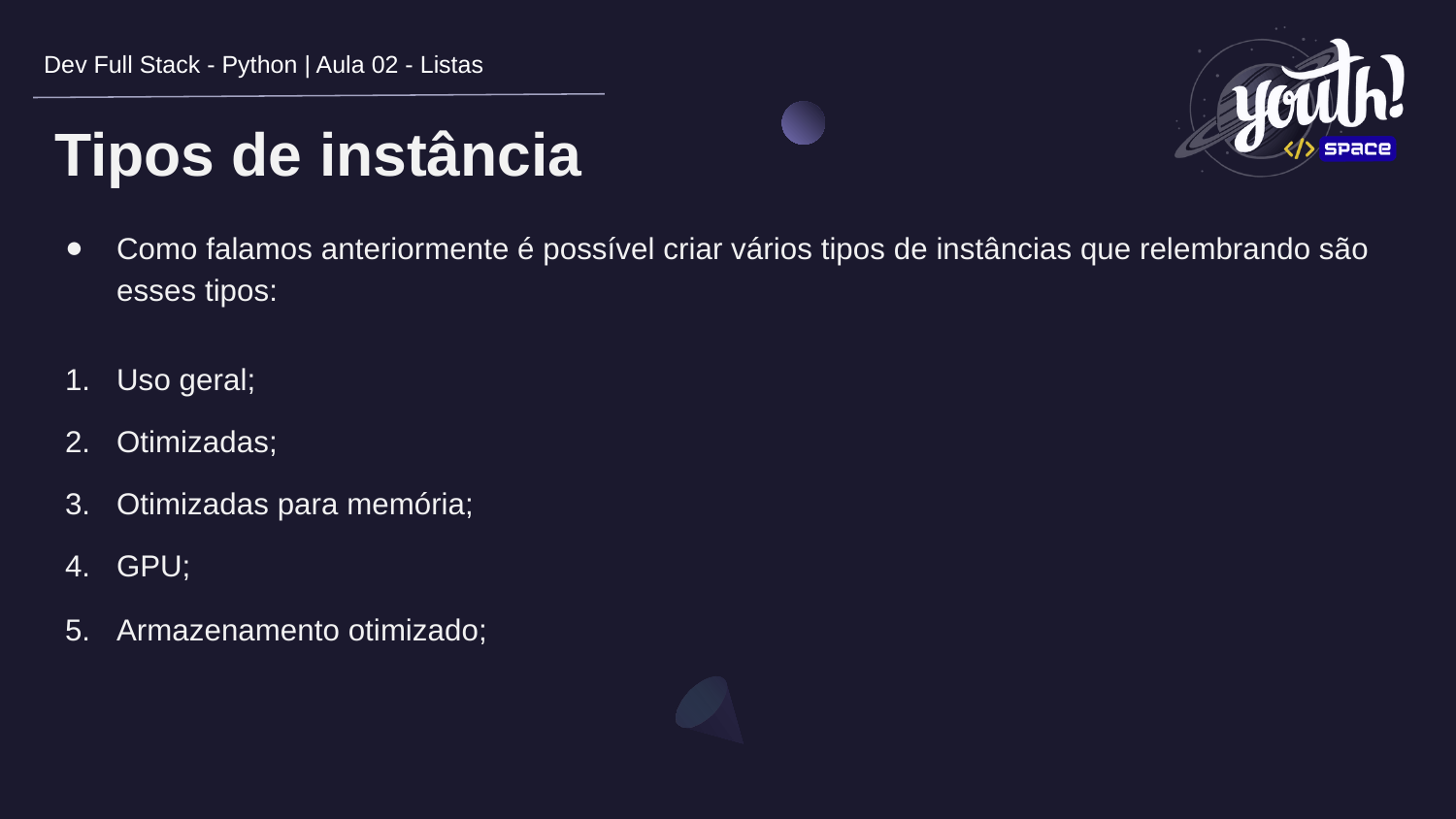

Dev Full Stack - Python | Aula 02 - Listas
# Tipos de instância
Como falamos anteriormente é possível criar vários tipos de instâncias que relembrando são esses tipos:

Uso geral;
Otimizadas;
Otimizadas para memória;
GPU;
Armazenamento otimizado;